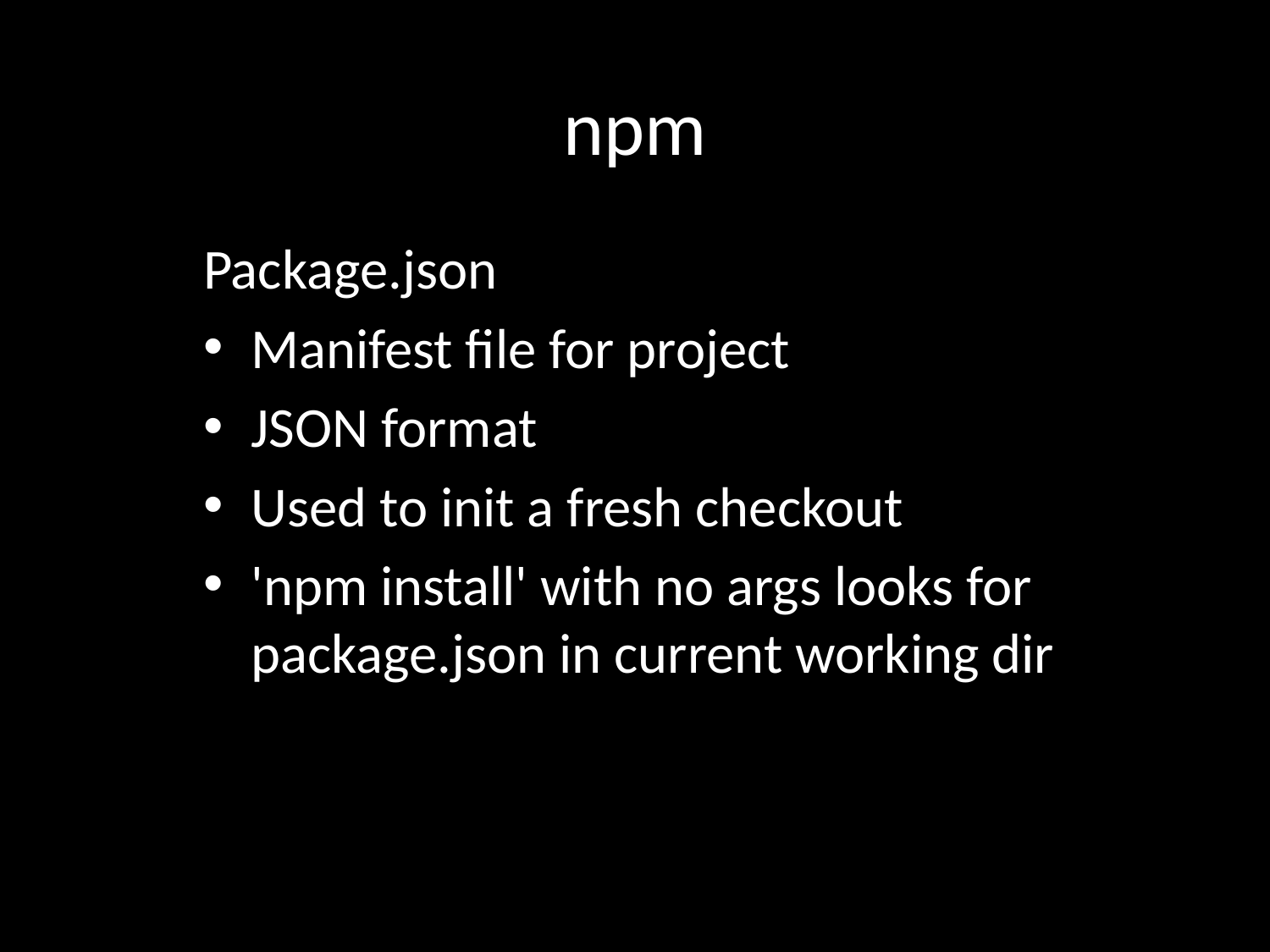

# npm
Package.json
Manifest file for project
JSON format
Used to init a fresh checkout
'npm install' with no args looks for package.json in current working dir